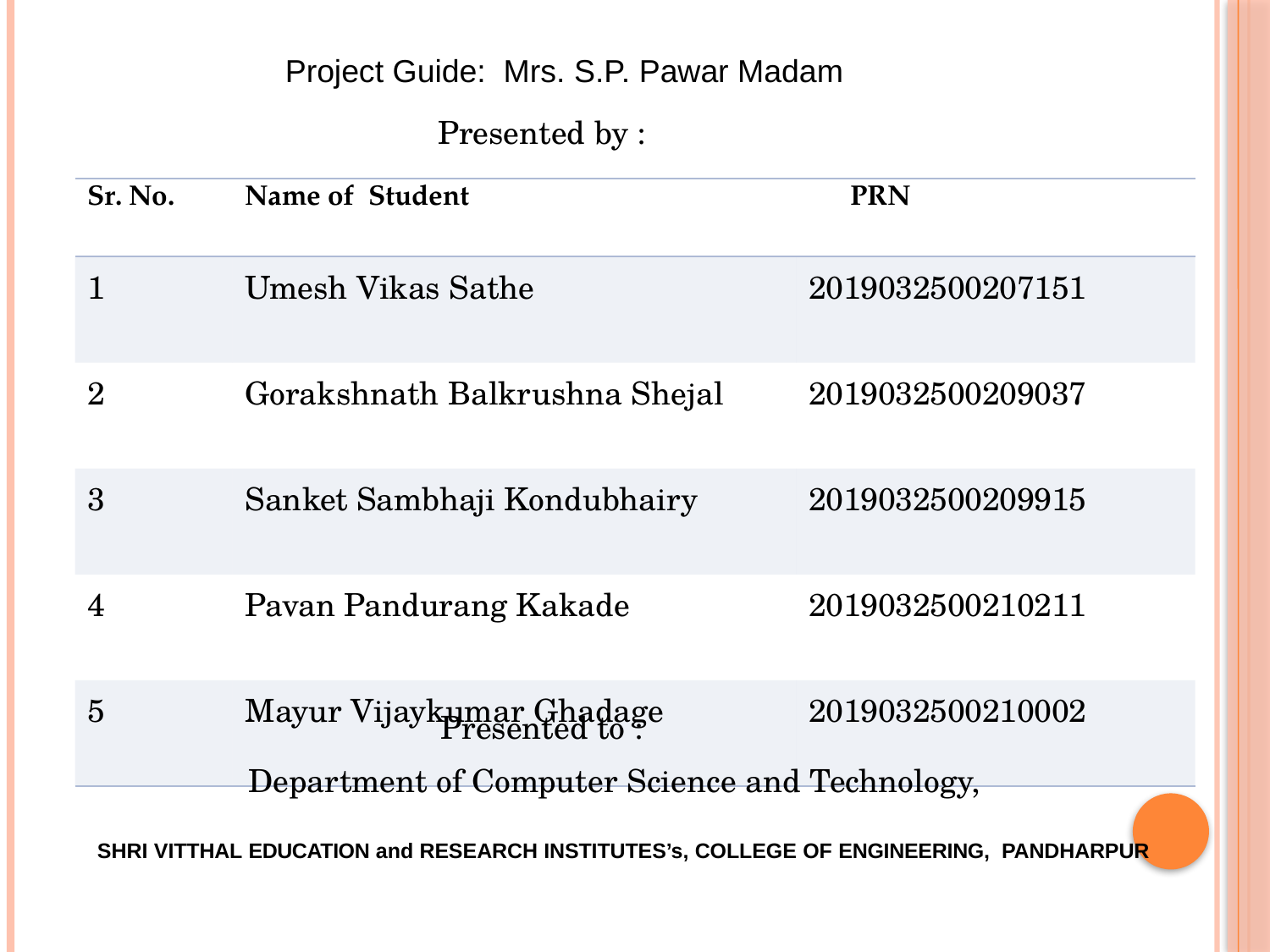

Project Guide:  Mrs. S.P. Pawar Madam

 Presented by :

| Sr. No. | Name of Student | PRN |
| --- | --- | --- |
| 1 | Umesh Vikas Sathe | 2019032500207151 |
| 2 | Gorakshnath Balkrushna Shejal | 2019032500209037 |
| 3 | Sanket Sambhaji Kondubhairy | 2019032500209915 |
| 4 | Pavan Pandurang Kakade | 2019032500210211 |
| 5 | Mayur Vijaykumar Ghadage | 2019032500210002 |
Presented to :

                 Department of Computer Science and Technology,

SHRI VITTHAL EDUCATION and RESEARCH INSTITUTES’s, COLLEGE OF ENGINEERING,  PANDHARPUR